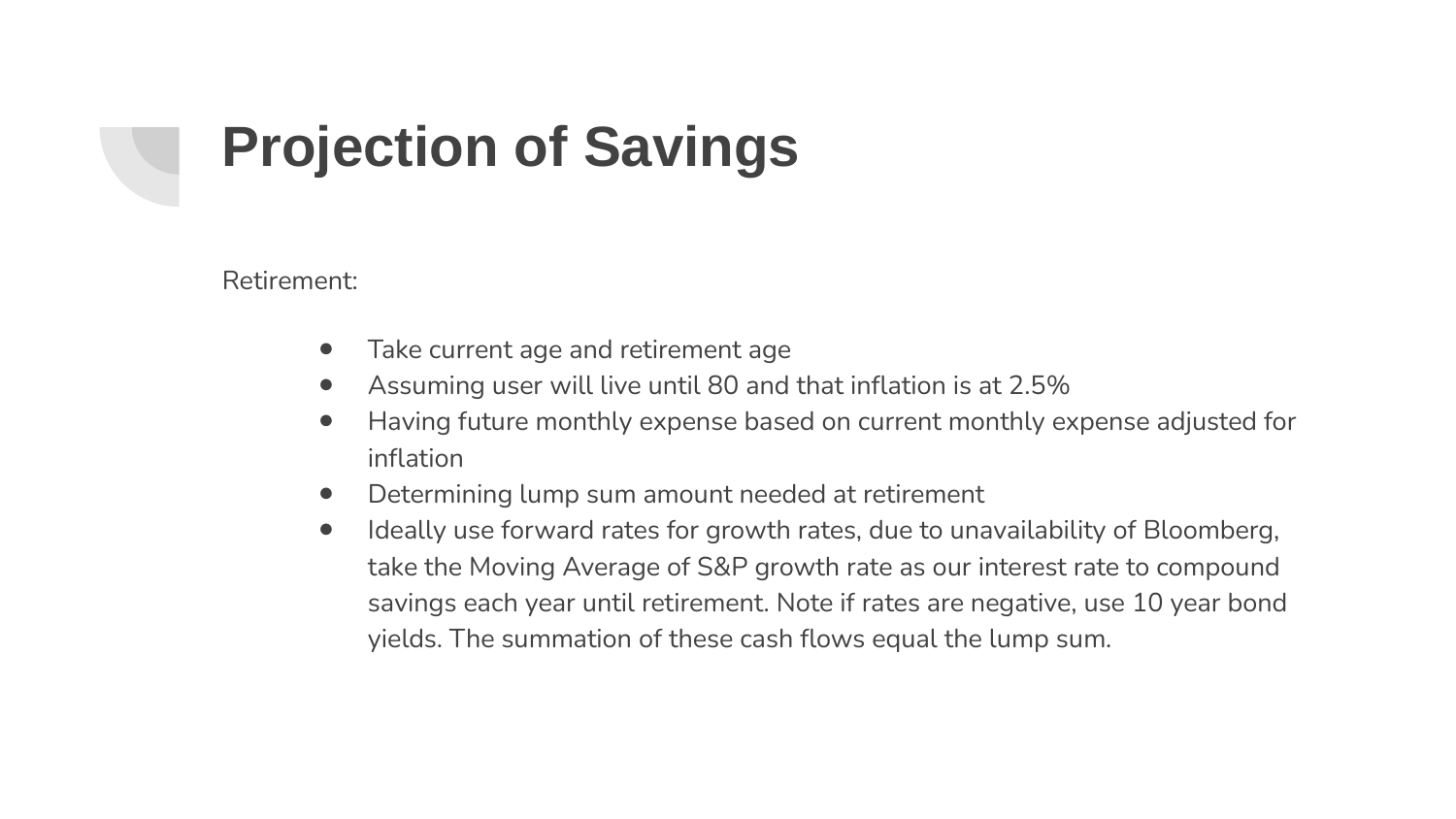

# Projection of Savings
Retirement:
Take current age and retirement age
Assuming user will live until 80 and that inflation is at 2.5%
Having future monthly expense based on current monthly expense adjusted for inflation
Determining lump sum amount needed at retirement
Ideally use forward rates for growth rates, due to unavailability of Bloomberg, take the Moving Average of S&P growth rate as our interest rate to compound savings each year until retirement. Note if rates are negative, use 10 year bond yields. The summation of these cash flows equal the lump sum.